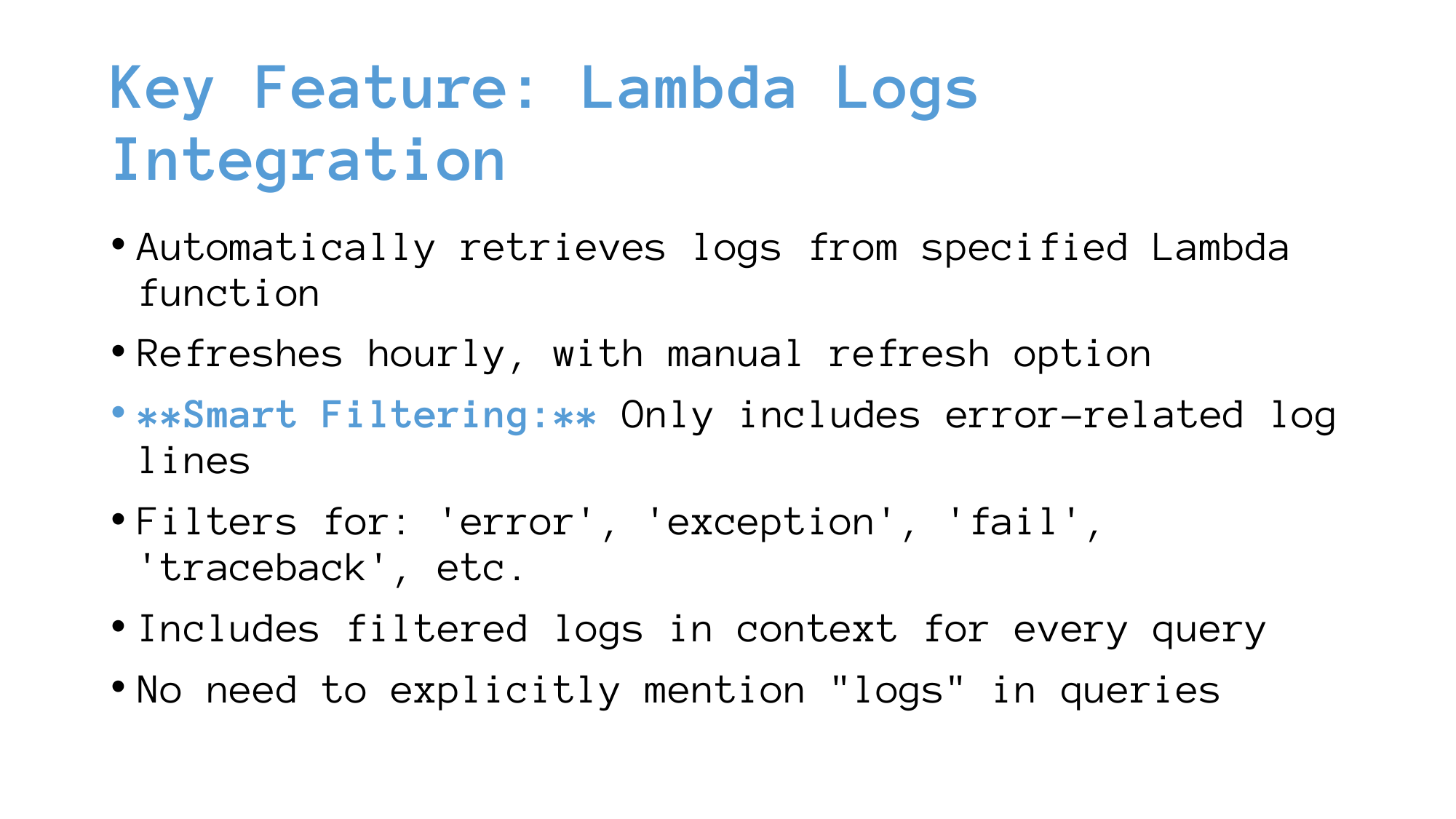

# Key Feature: Lambda Logs Integration
Automatically retrieves logs from specified Lambda function
Refreshes hourly, with manual refresh option
**Smart Filtering:** Only includes error-related log lines
Filters for: 'error', 'exception', 'fail', 'traceback', etc.
Includes filtered logs in context for every query
No need to explicitly mention "logs" in queries